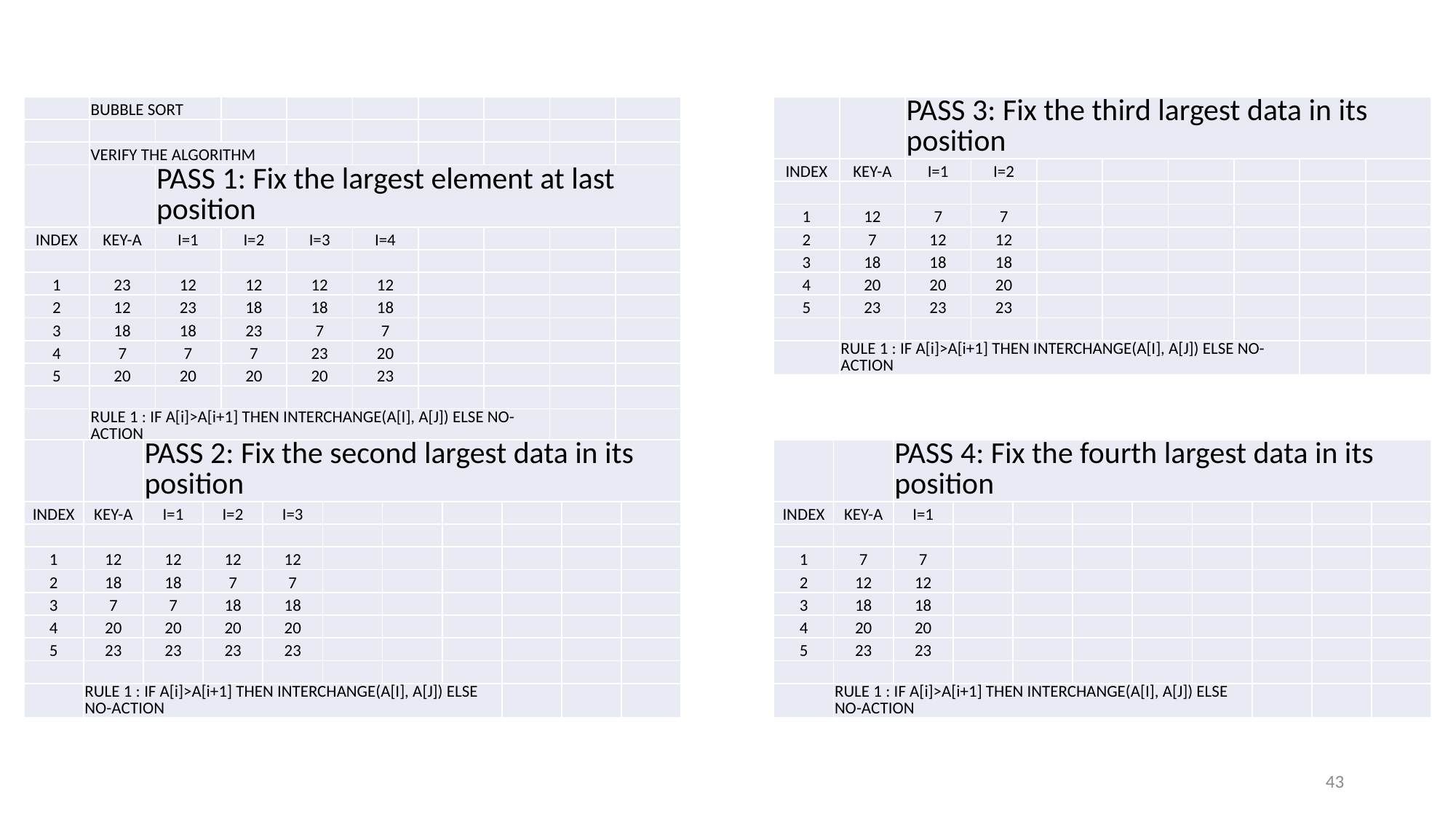

|  | BUBBLE SORT |  |  |  |  |  |  |  |  |
| --- | --- | --- | --- | --- | --- | --- | --- | --- | --- |
|  |  |  |  |  |  |  |  |  |  |
|  | VERIFY THE ALGORITHM |  |  |  |  |  |  |  |  |
|  |  | PASS 1: Fix the largest element at last position |  |  |  |  |  |  |  |
| INDEX | KEY-A | I=1 | I=2 | I=3 | I=4 |  |  |  |  |
|  |  |  |  |  |  |  |  |  |  |
| 1 | 23 | 12 | 12 | 12 | 12 |  |  |  |  |
| 2 | 12 | 23 | 18 | 18 | 18 |  |  |  |  |
| 3 | 18 | 18 | 23 | 7 | 7 |  |  |  |  |
| 4 | 7 | 7 | 7 | 23 | 20 |  |  |  |  |
| 5 | 20 | 20 | 20 | 20 | 23 |  |  |  |  |
|  |  |  |  |  |  |  |  |  |  |
|  | RULE 1 : IF A[i]>A[i+1] THEN INTERCHANGE(A[I], A[J]) ELSE NO-ACTION |  |  |  |  |  |  |  |  |
|  |  | PASS 3: Fix the third largest data in its position |  |  |  |  |  |  |  |
| --- | --- | --- | --- | --- | --- | --- | --- | --- | --- |
| INDEX | KEY-A | I=1 | I=2 |  |  |  |  |  |  |
|  |  |  |  |  |  |  |  |  |  |
| 1 | 12 | 7 | 7 |  |  |  |  |  |  |
| 2 | 7 | 12 | 12 |  |  |  |  |  |  |
| 3 | 18 | 18 | 18 |  |  |  |  |  |  |
| 4 | 20 | 20 | 20 |  |  |  |  |  |  |
| 5 | 23 | 23 | 23 |  |  |  |  |  |  |
|  |  |  |  |  |  |  |  |  |  |
|  | RULE 1 : IF A[i]>A[i+1] THEN INTERCHANGE(A[I], A[J]) ELSE NO-ACTION |  |  |  |  |  |  |  |  |
|  |  | PASS 2: Fix the second largest data in its position |  |  |  |  |  |  |  |  |
| --- | --- | --- | --- | --- | --- | --- | --- | --- | --- | --- |
| INDEX | KEY-A | I=1 | I=2 | I=3 |  |  |  |  |  |  |
|  |  |  |  |  |  |  |  |  |  |  |
| 1 | 12 | 12 | 12 | 12 |  |  |  |  |  |  |
| 2 | 18 | 18 | 7 | 7 |  |  |  |  |  |  |
| 3 | 7 | 7 | 18 | 18 |  |  |  |  |  |  |
| 4 | 20 | 20 | 20 | 20 |  |  |  |  |  |  |
| 5 | 23 | 23 | 23 | 23 |  |  |  |  |  |  |
|  |  |  |  |  |  |  |  |  |  |  |
|  | RULE 1 : IF A[i]>A[i+1] THEN INTERCHANGE(A[I], A[J]) ELSE NO-ACTION |  |  |  |  |  |  |  |  |  |
|  |  | PASS 4: Fix the fourth largest data in its position |  |  |  |  |  |  |  |  |
| --- | --- | --- | --- | --- | --- | --- | --- | --- | --- | --- |
| INDEX | KEY-A | I=1 |  |  |  |  |  |  |  |  |
|  |  |  |  |  |  |  |  |  |  |  |
| 1 | 7 | 7 |  |  |  |  |  |  |  |  |
| 2 | 12 | 12 |  |  |  |  |  |  |  |  |
| 3 | 18 | 18 |  |  |  |  |  |  |  |  |
| 4 | 20 | 20 |  |  |  |  |  |  |  |  |
| 5 | 23 | 23 |  |  |  |  |  |  |  |  |
|  |  |  |  |  |  |  |  |  |  |  |
|  | RULE 1 : IF A[i]>A[i+1] THEN INTERCHANGE(A[I], A[J]) ELSE NO-ACTION |  |  |  |  |  |  |  |  |  |
43